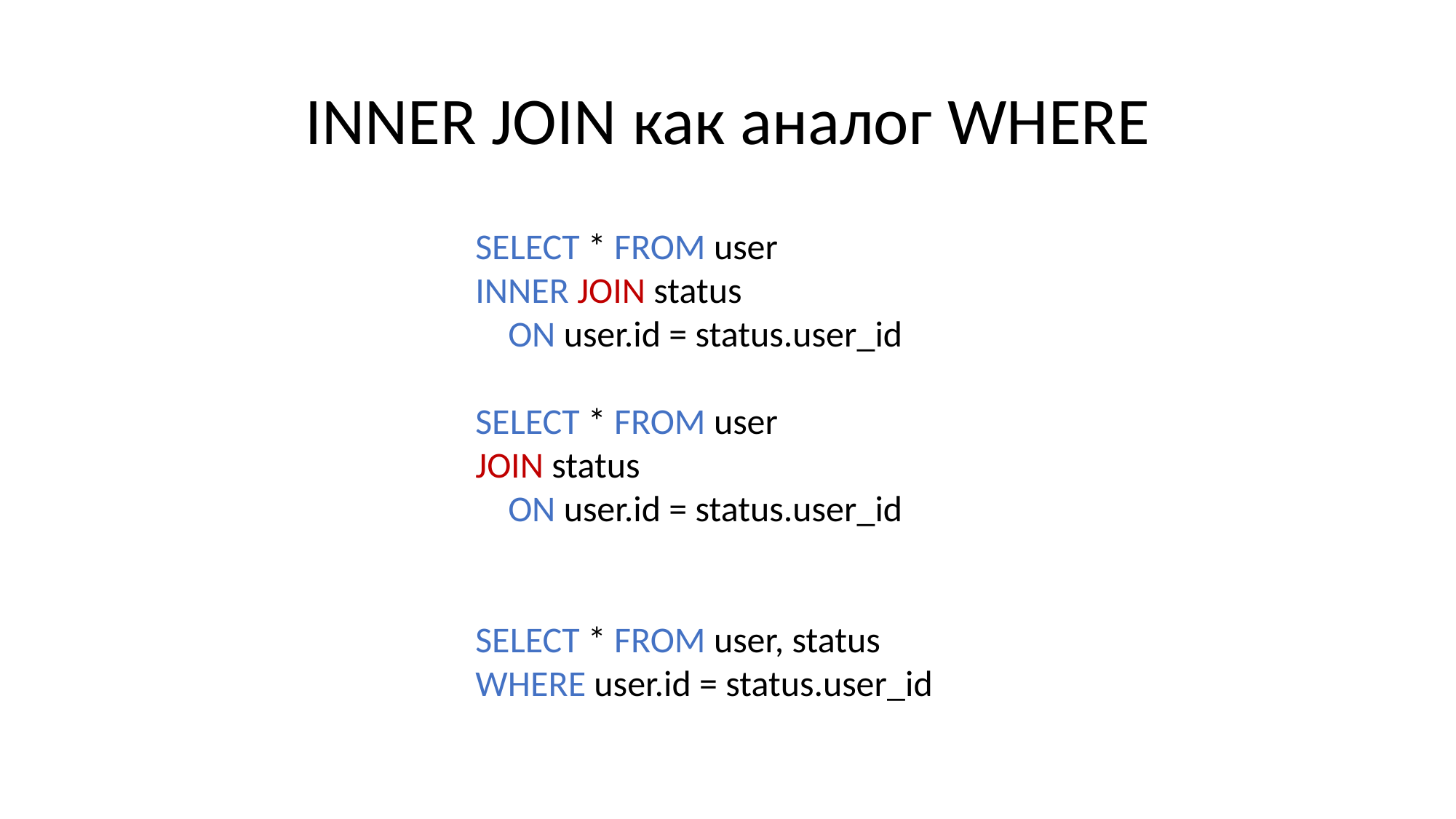

# INNER JOIN как аналог WHERE
SELECT * FROM user
INNER JOIN status
    ON user.id = status.user_id

SELECT * FROM user
JOIN status
    ON user.id = status.user_id

SELECT * FROM user, status
WHERE user.id = status.user_id